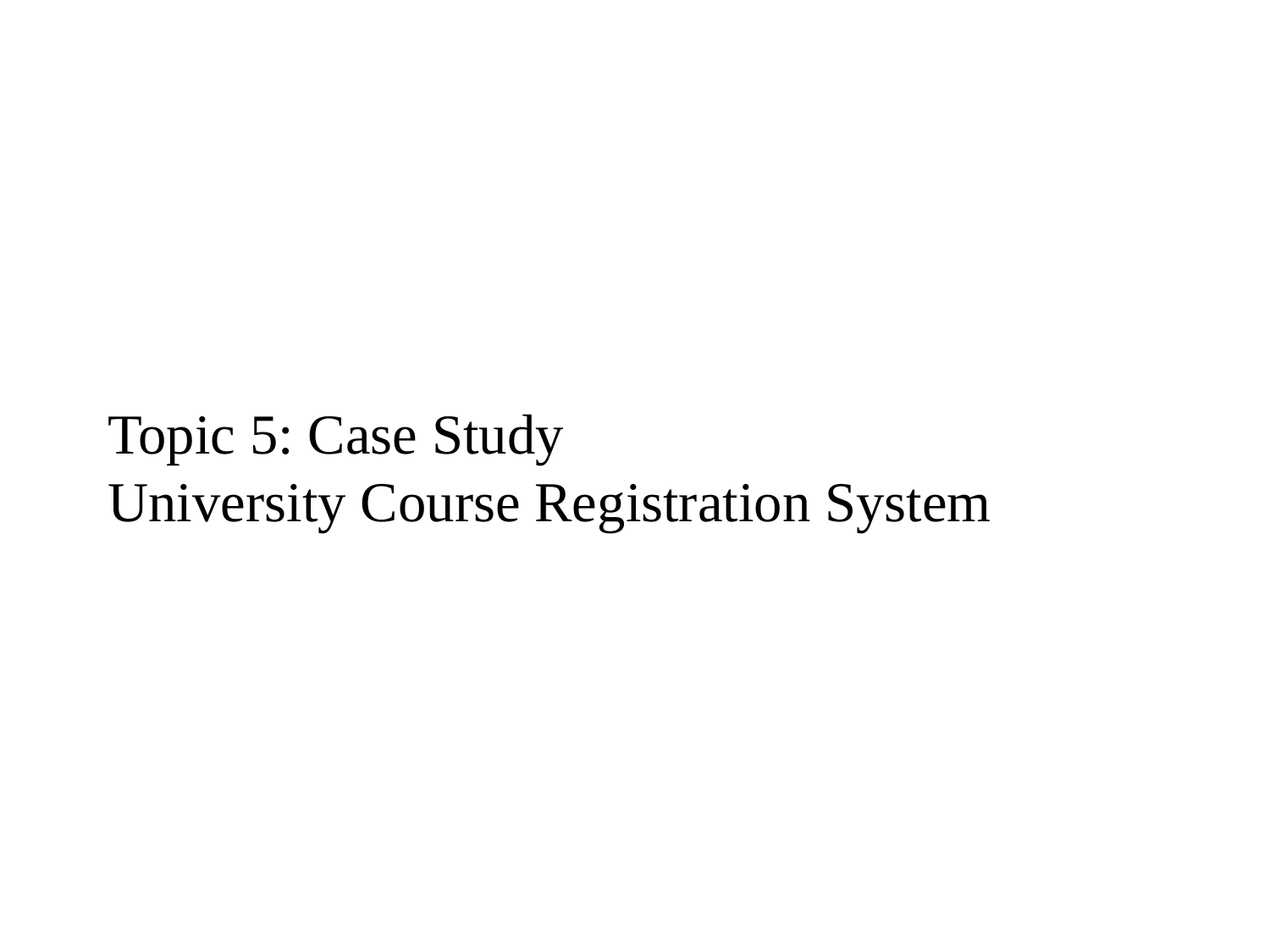

Topic 5: Case Study
University Course Registration System